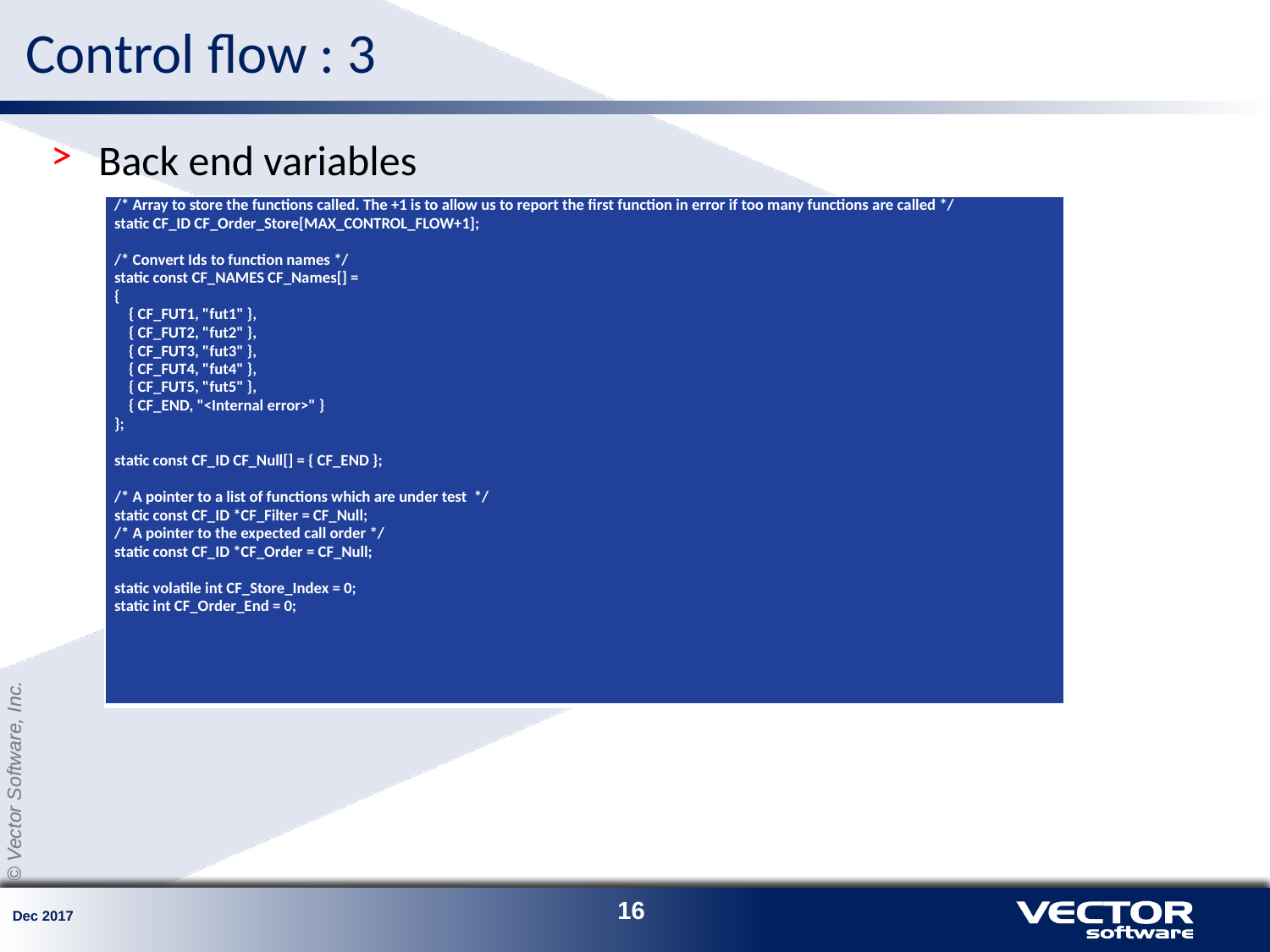

# Control flow : 3
Back end variables

| /\* Array to store the functions called. The +1 is to allow us to report the first function in error if too many functions are called \*/ static CF\_ID CF\_Order\_Store[MAX\_CONTROL\_FLOW+1];   /\* Convert Ids to function names \*/ static const CF\_NAMES CF\_Names[] = { { CF\_FUT1, "fut1" }, { CF\_FUT2, "fut2" }, { CF\_FUT3, "fut3" }, { CF\_FUT4, "fut4" }, { CF\_FUT5, "fut5" }, { CF\_END, "<Internal error>" } };   static const CF\_ID CF\_Null[] = { CF\_END };   /\* A pointer to a list of functions which are under test \*/ static const CF\_ID \*CF\_Filter = CF\_Null; /\* A pointer to the expected call order \*/ static const CF\_ID \*CF\_Order = CF\_Null;   static volatile int CF\_Store\_Index = 0; static int CF\_Order\_End = 0; |
| --- |